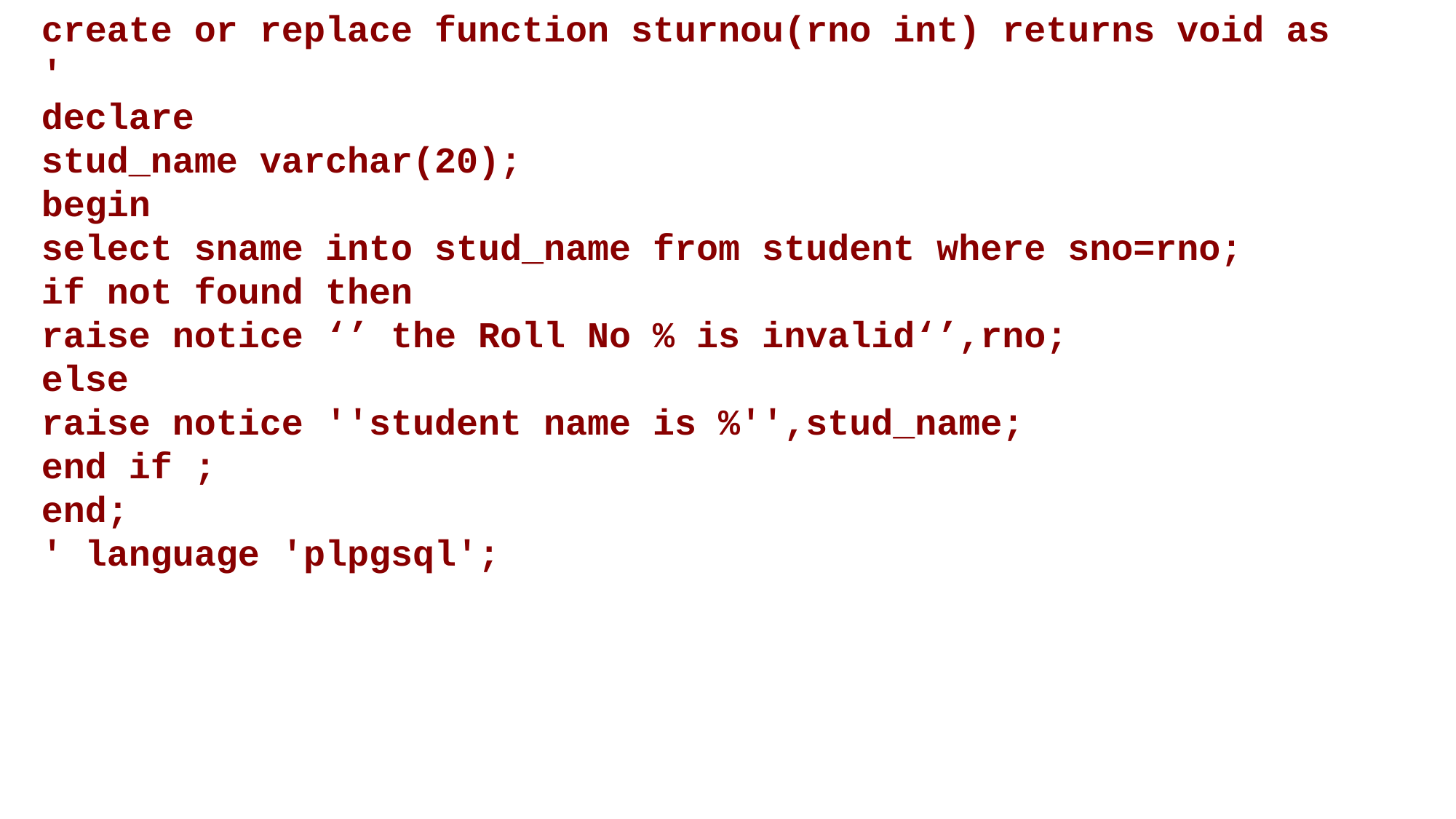

create or replace function sturnou(rno int) returns void as
'
declare
stud_name varchar(20);
begin
select sname into stud_name from student where sno=rno;
if not found then
raise notice ‘’ the Roll No % is invalid‘’,rno;
else
raise notice ''student name is %'',stud_name;
end if ;
end;
' language 'plpgsql';